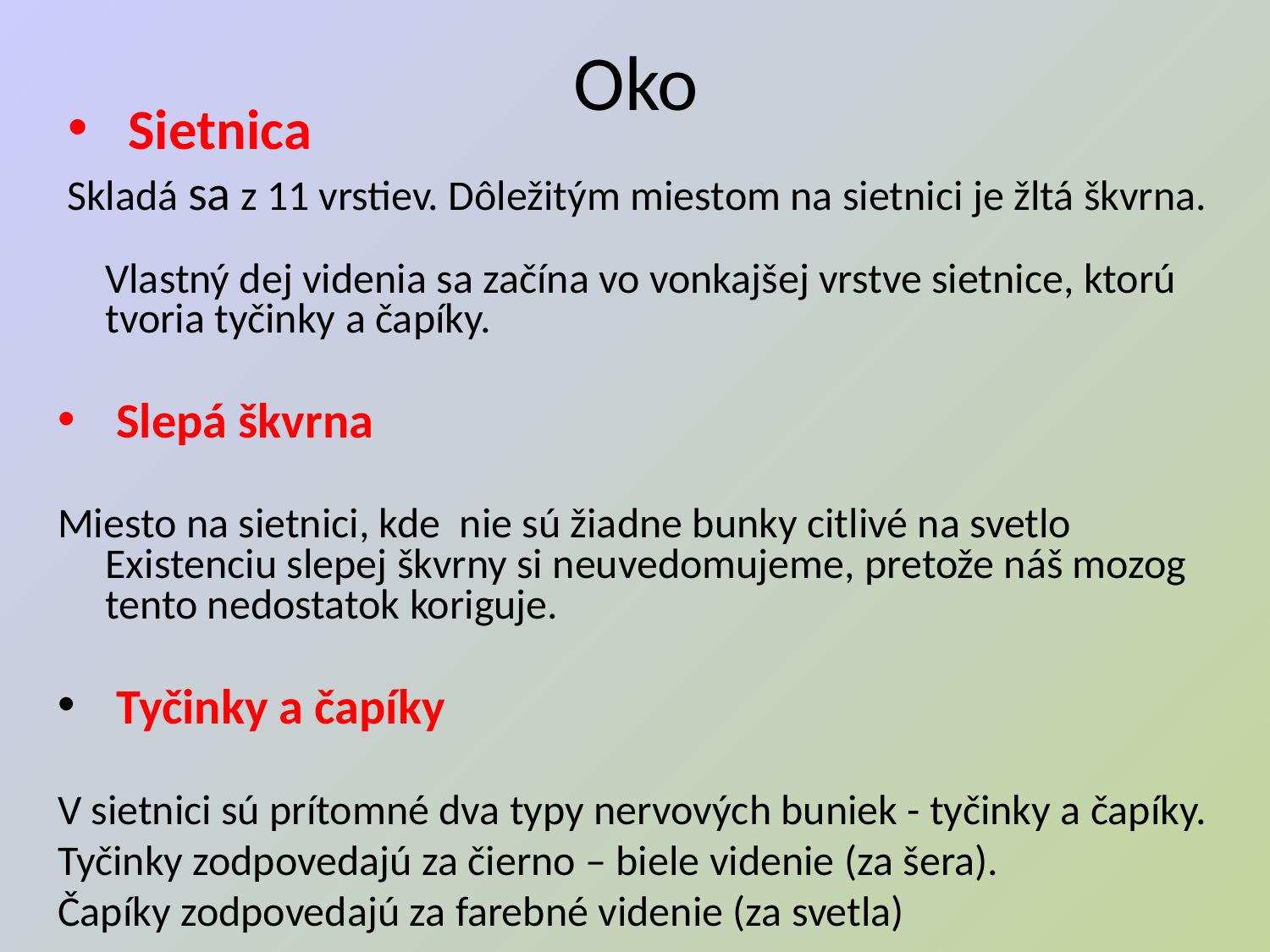

# Oko
 Sietnica

 Skladá sa z 11 vrstiev. Dôležitým miestom na sietnici je žltá škvrna.
Vlastný dej videnia sa začína vo vonkajšej vrstve sietnice, ktorú tvoria tyčinky a čapíky.

 Slepá škvrna

Miesto na sietnici, kde  nie sú žiadne bunky citlivé na svetlo Existenciu slepej škvrny si neuvedomujeme, pretože náš mozog tento nedostatok koriguje.

 Tyčinky a čapíky

V sietnici sú prítomné dva typy nervových buniek - tyčinky a čapíky.
Tyčinky zodpovedajú za čierno – biele videnie (za šera).
Čapíky zodpovedajú za farebné videnie (za svetla)